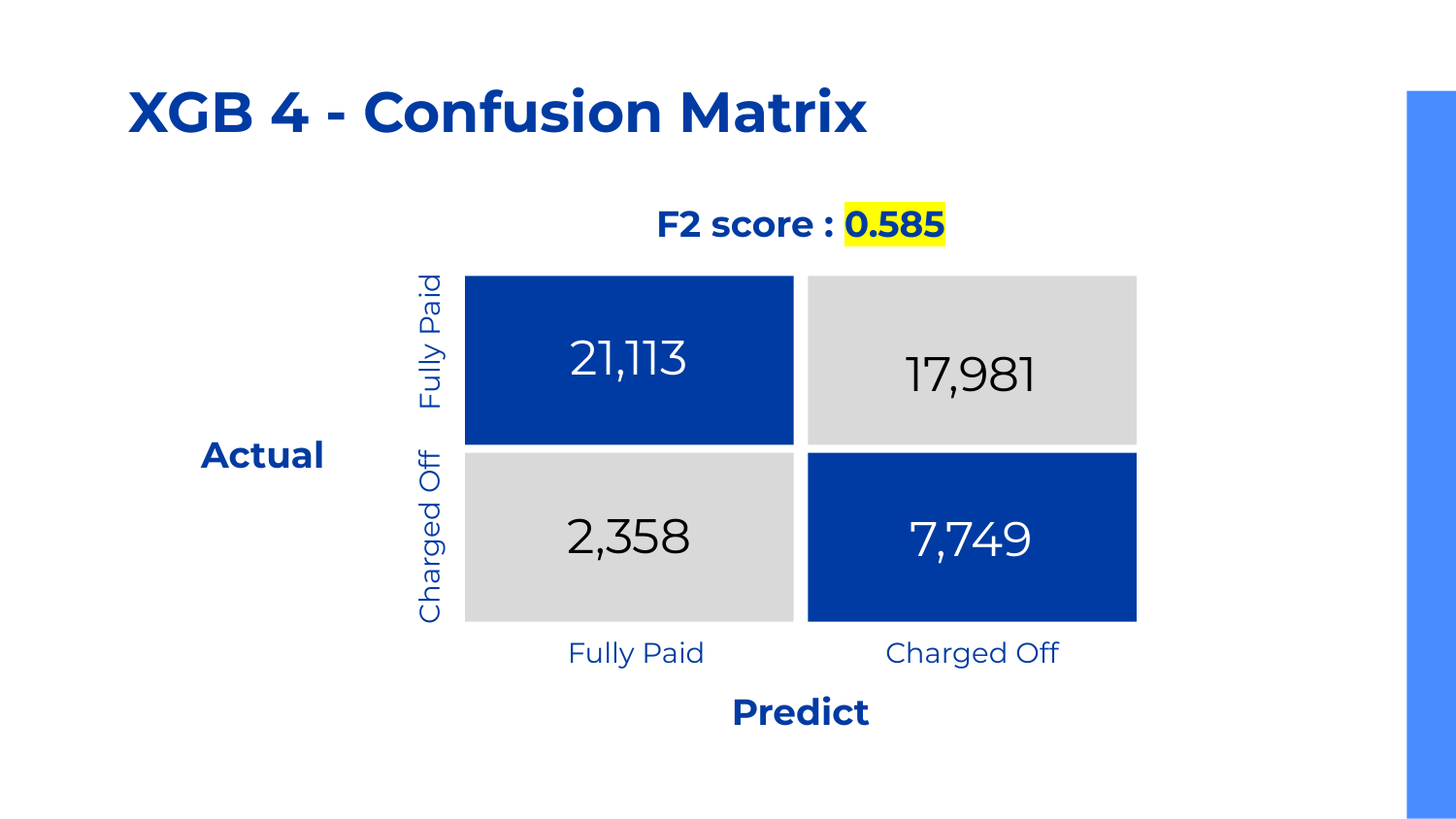

# XGB 4 - Confusion Matrix
F2 score : 0.585

17,981
21,113
Fully Paid
Actual

2,358
7,749
Charged Off
Fully Paid
Charged Off
Predict